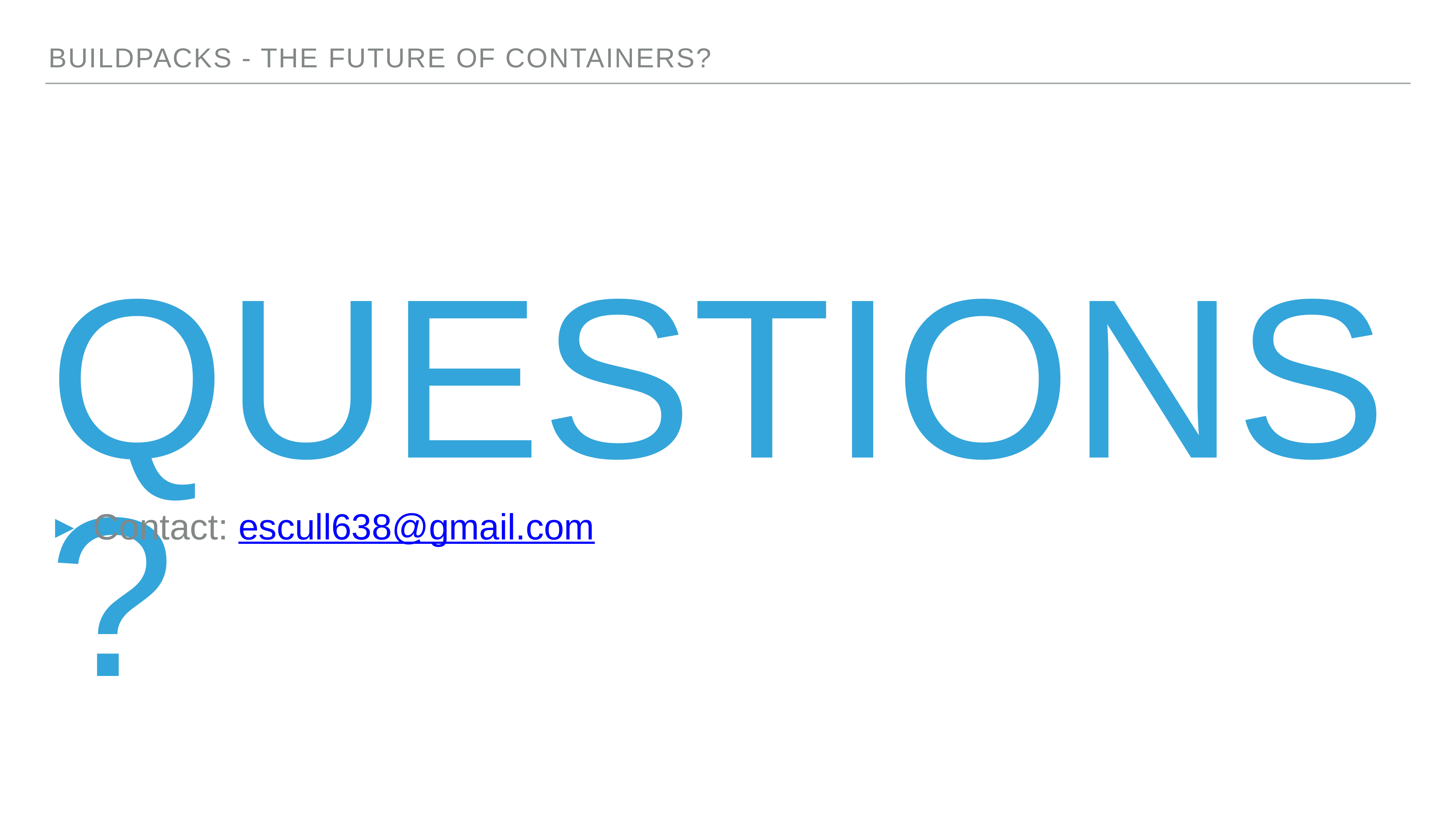

Buildpacks - the future of containers?
# Questions?
Contact: escull638@gmail.com